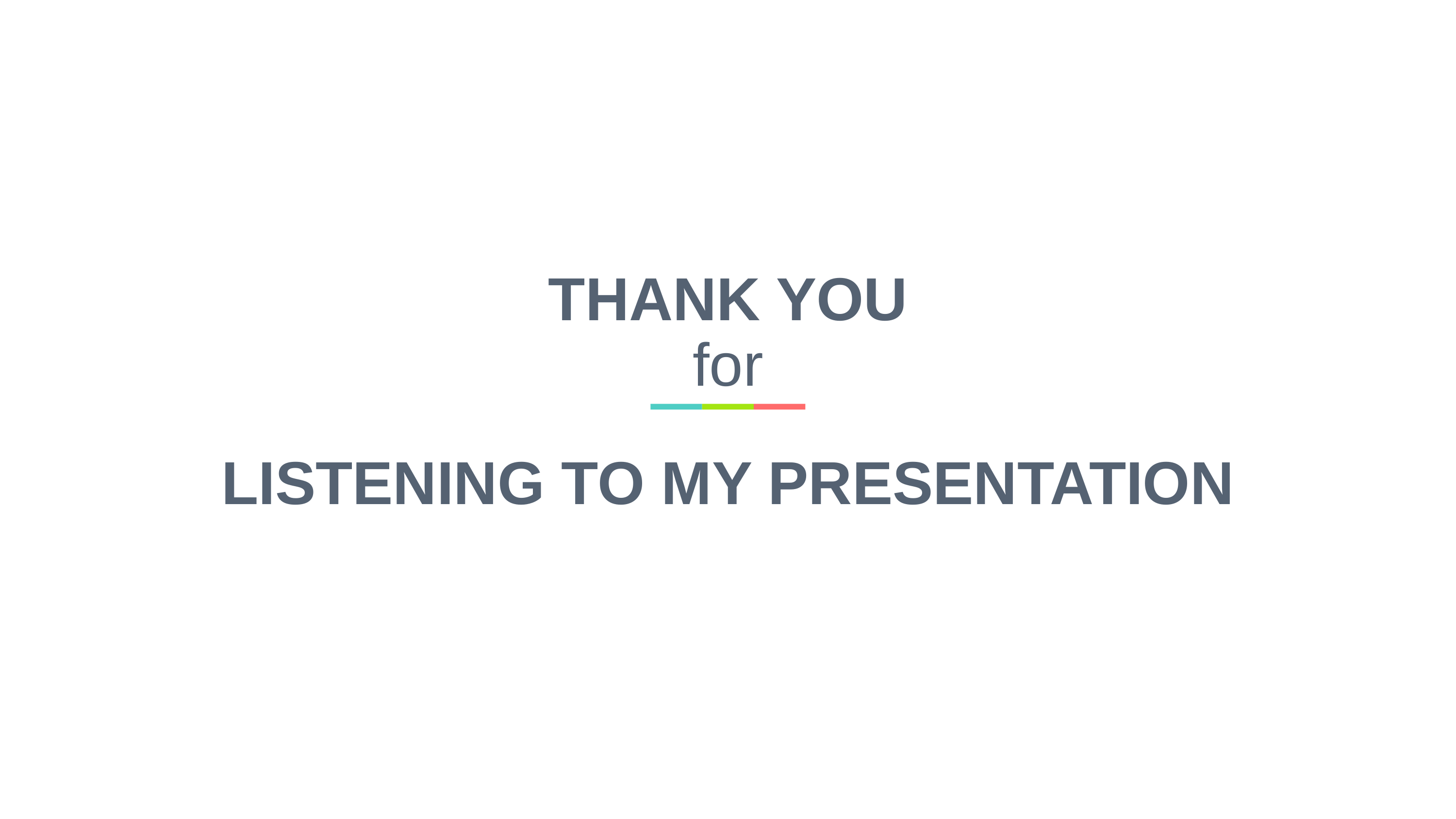

# THANK YOU for
LISTENING TO MY PRESENTATION